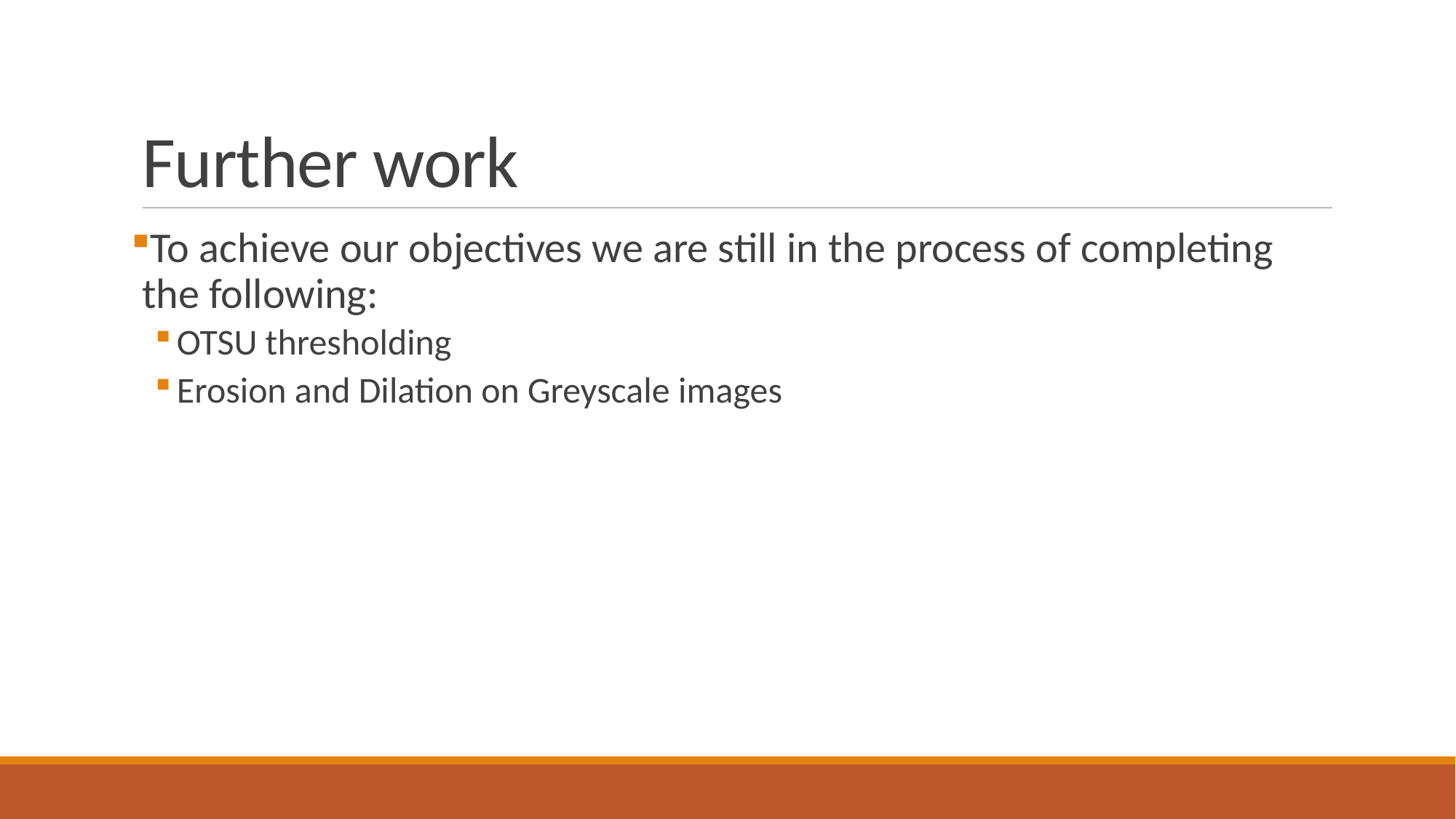

# Further work
To achieve our objectives we are still in the process of completing the following:
OTSU thresholding
Erosion and Dilation on Greyscale images